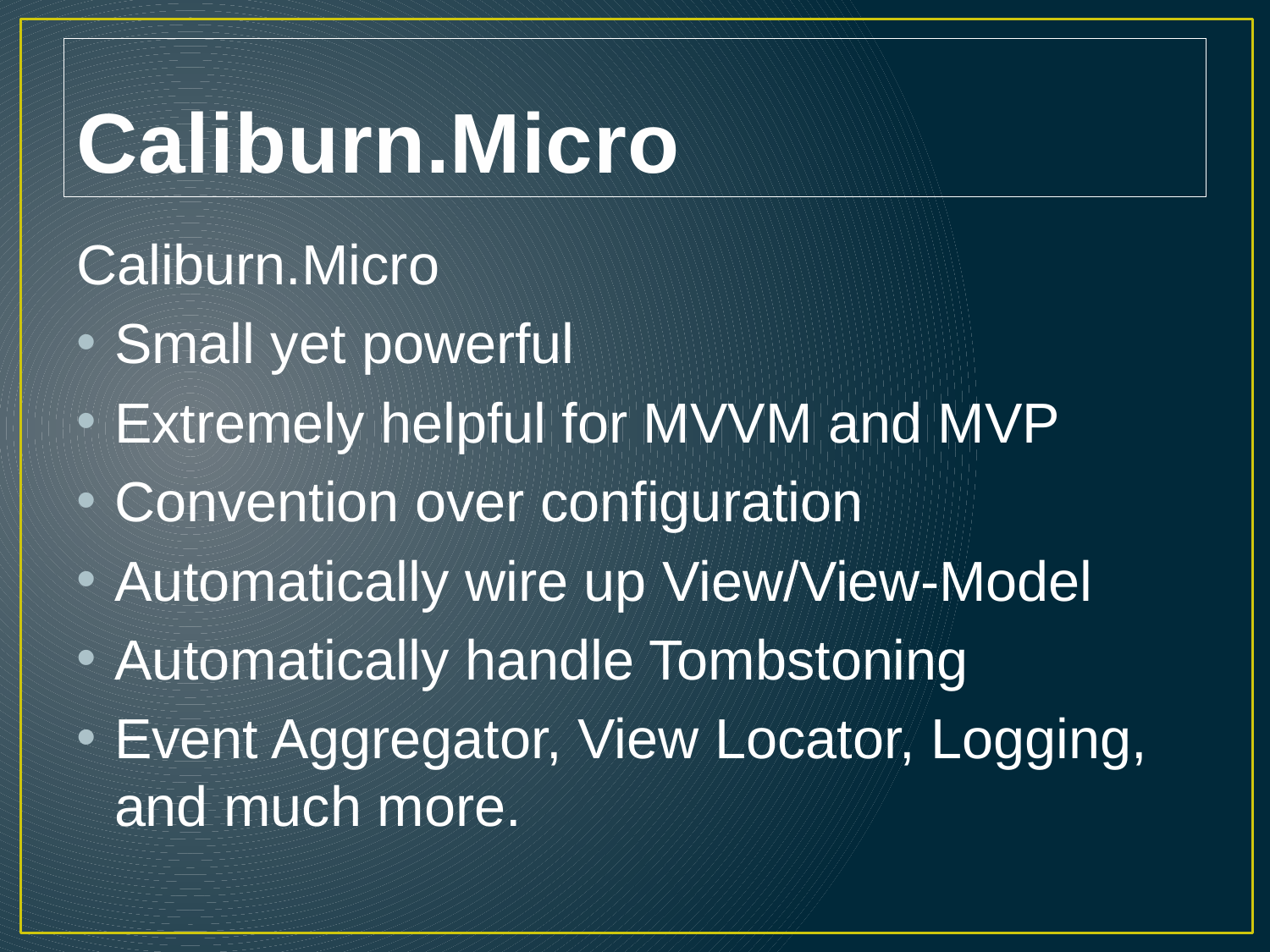

# Caliburn.Micro
Caliburn.Micro
Small yet powerful
Extremely helpful for MVVM and MVP
Convention over configuration
Automatically wire up View/View-Model
Automatically handle Tombstoning
Event Aggregator, View Locator, Logging, and much more.